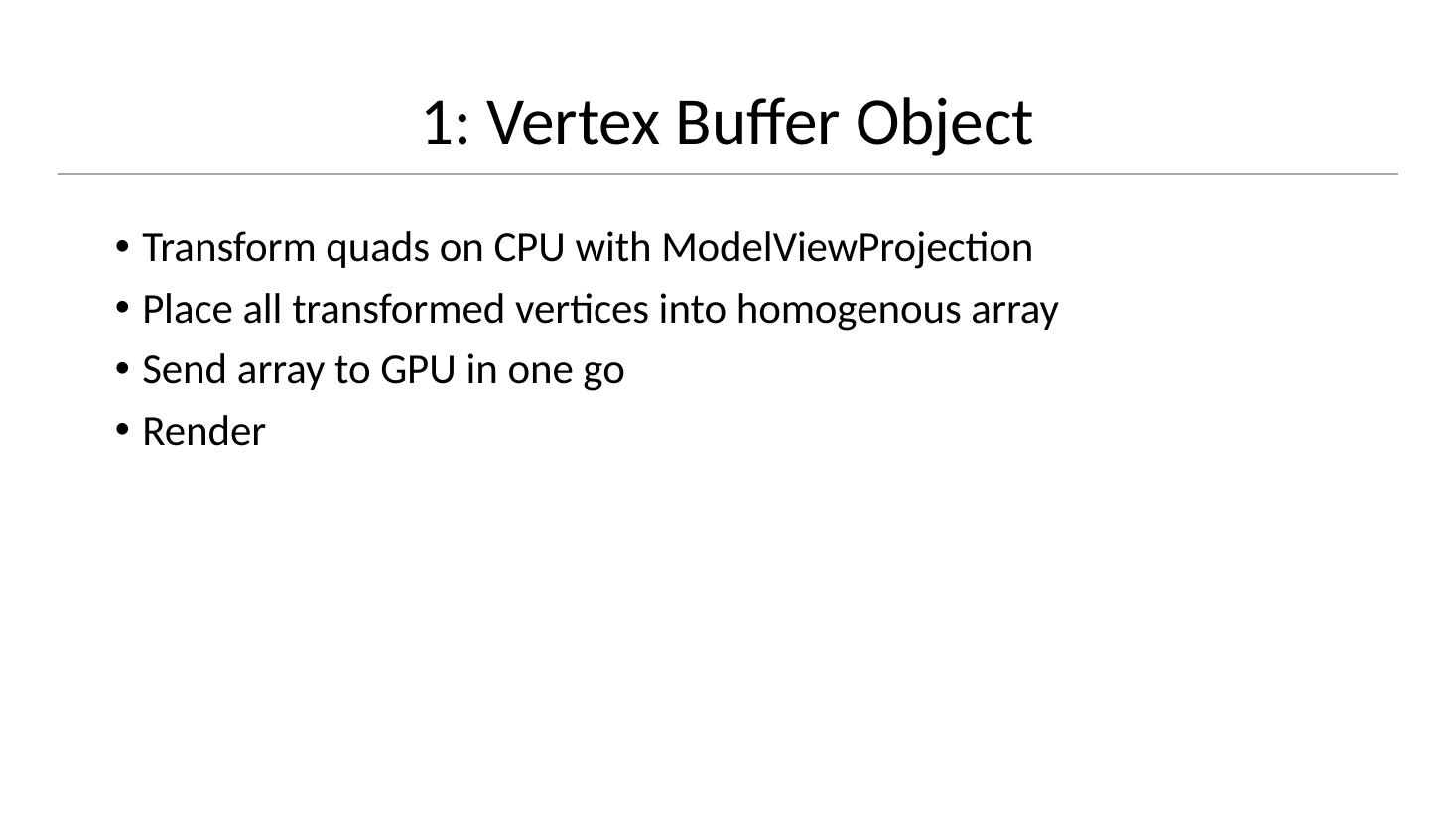

# 1: Vertex Buffer Object
Transform quads on CPU with ModelViewProjection
Place all transformed vertices into homogenous array
Send array to GPU in one go
Render